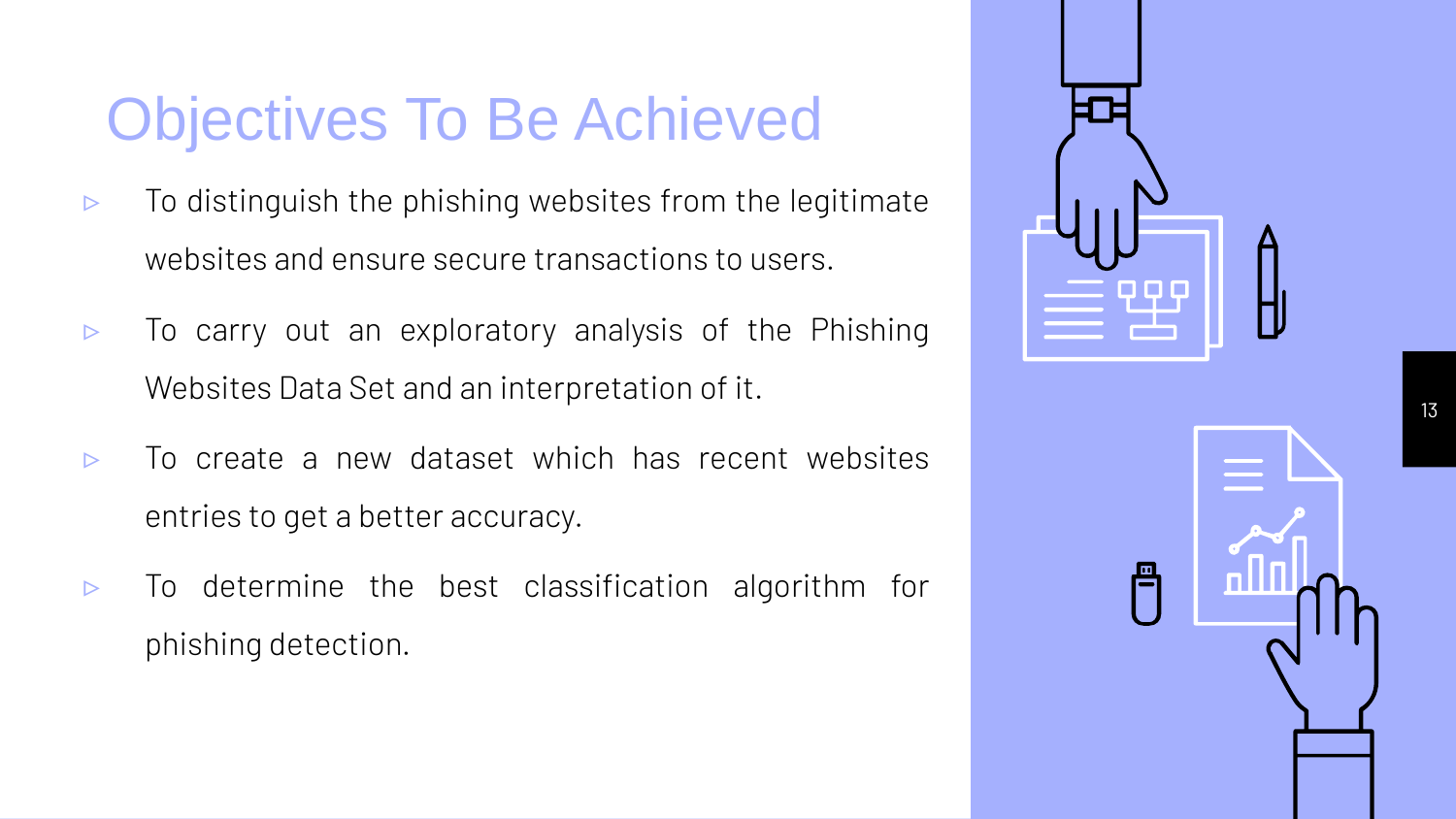

# Objectives To Be Achieved
To distinguish the phishing websites from the legitimate websites and ensure secure transactions to users.
To carry out an exploratory analysis of the Phishing Websites Data Set and an interpretation of it.
To create a new dataset which has recent websites entries to get a better accuracy.
To determine the best classification algorithm for phishing detection.

13